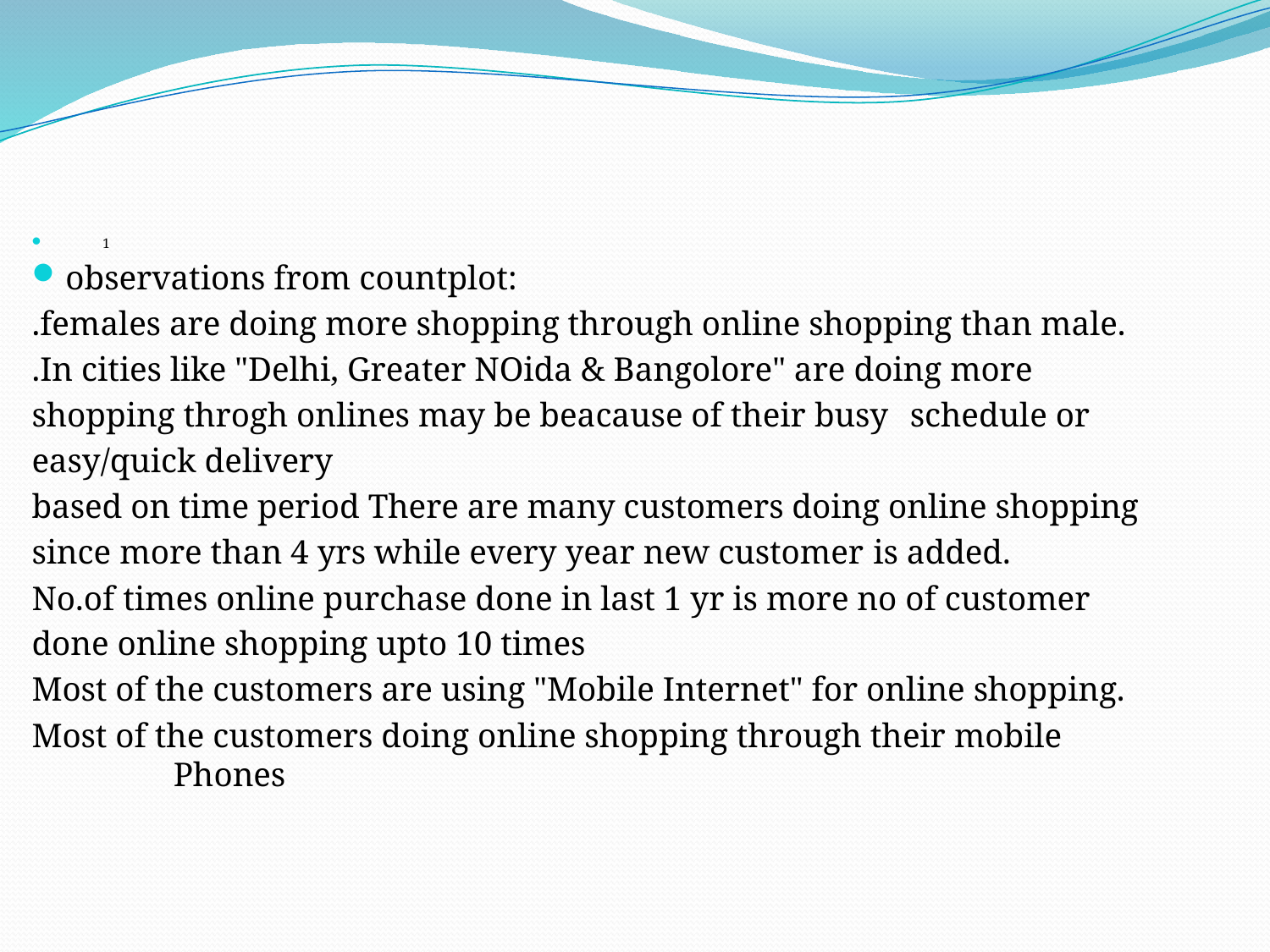

#
		1
observations from countplot:
.females are doing more shopping through online shopping than male.
.In cities like "Delhi, Greater NOida & Bangolore" are doing more
shopping throgh onlines may be beacause of their busy	schedule or
easy/quick delivery
based on time period There are many customers doing online shopping
since more than 4 yrs while every year new customer	is added.
No.of times online purchase done in last 1 yr is more no of customer
done online shopping upto 10 times
Most of the customers are using "Mobile Internet" for online shopping.
Most of the customers doing online shopping through their mobile Phones